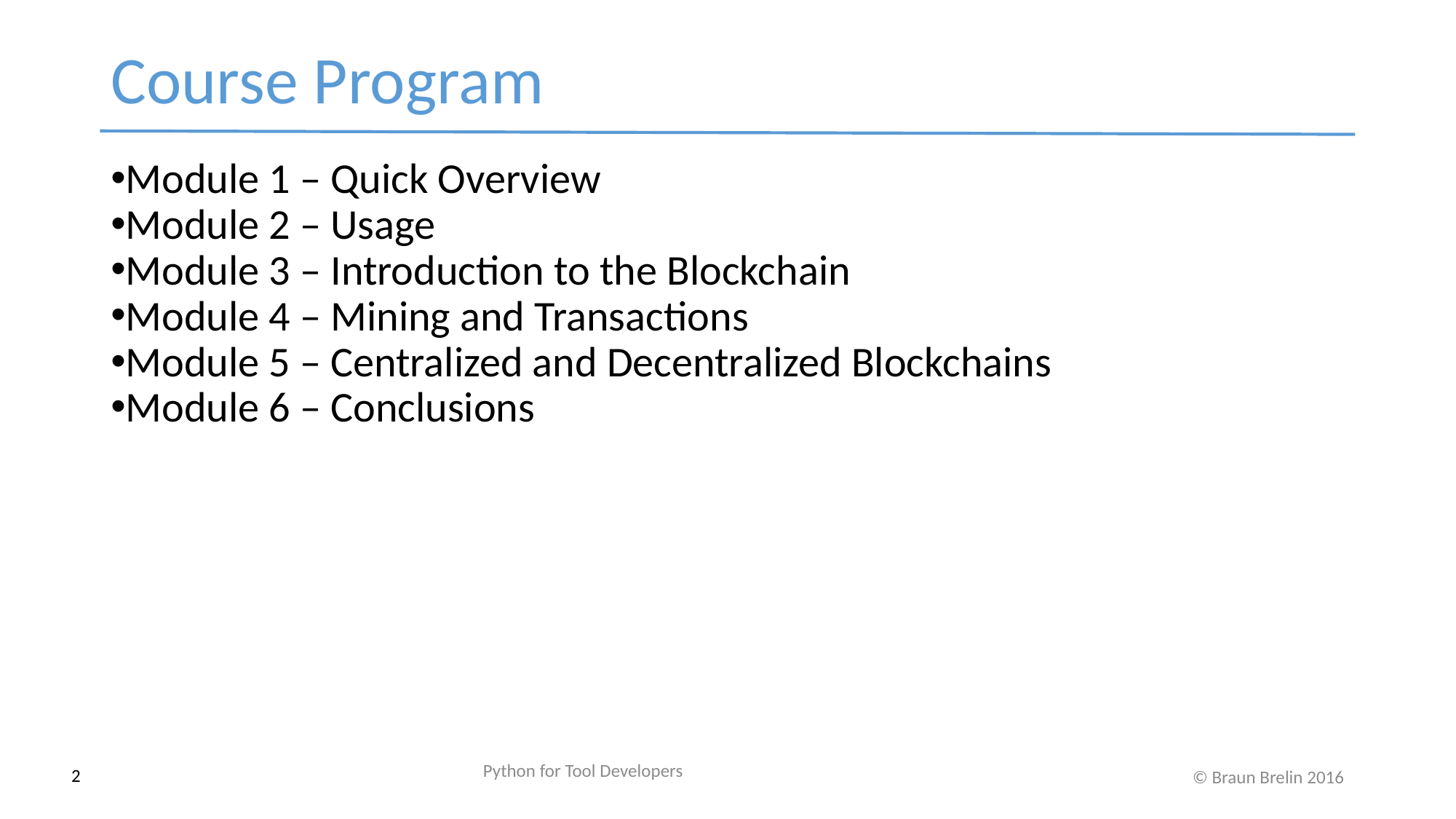

Course Program
Module 1 – Quick Overview
Module 2 – Usage
Module 3 – Introduction to the Blockchain
Module 4 – Mining and Transactions
Module 5 – Centralized and Decentralized Blockchains
Module 6 – Conclusions
Python for Tool Developers
2